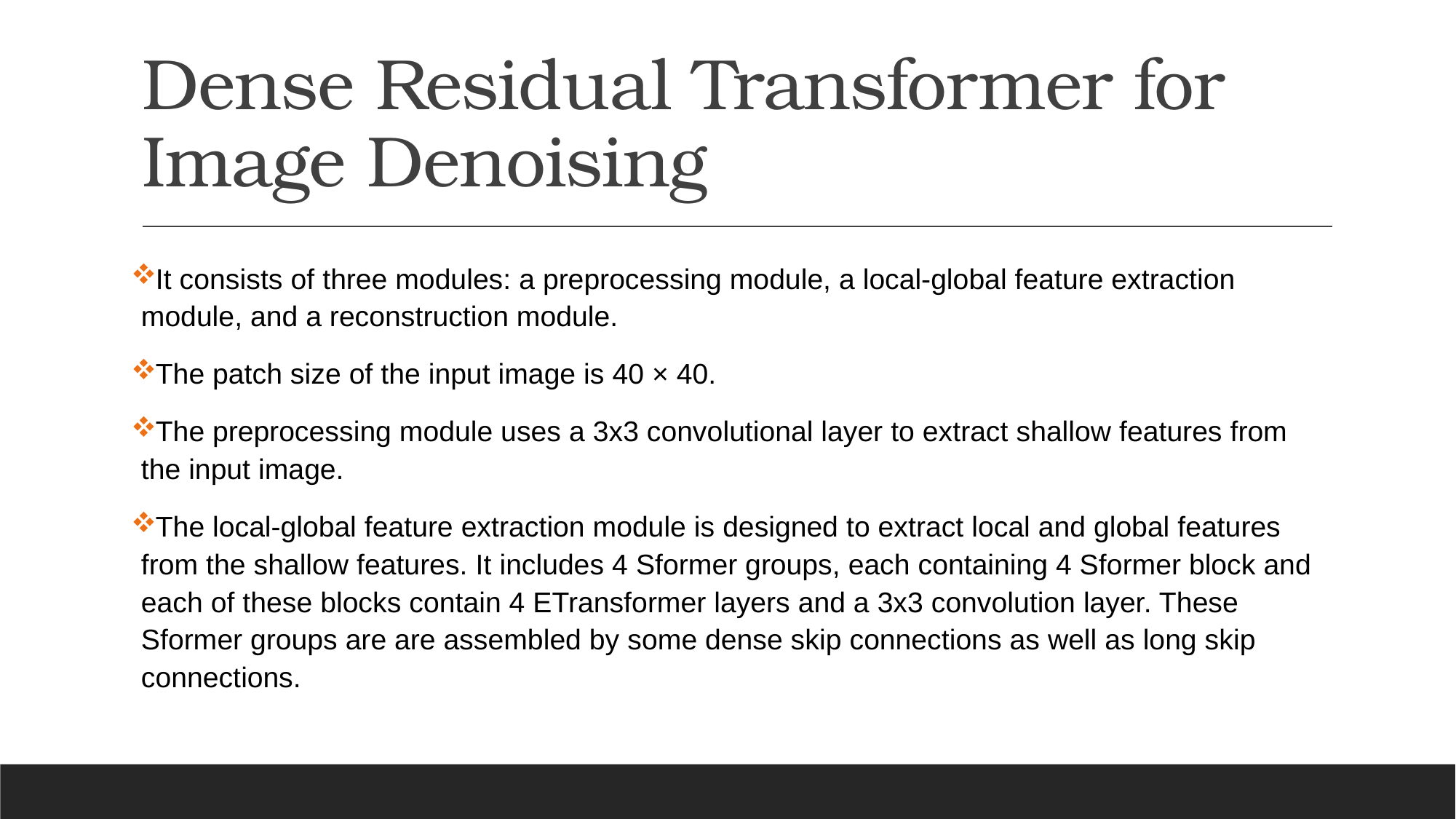

# Dense Residual Transformer for Image Denoising
It consists of three modules: a preprocessing module, a local-global feature extraction module, and a reconstruction module.
The patch size of the input image is 40 × 40.
The preprocessing module uses a 3x3 convolutional layer to extract shallow features from the input image.
The local-global feature extraction module is designed to extract local and global features from the shallow features. It includes 4 Sformer groups, each containing 4 Sformer block and each of these blocks contain 4 ETransformer layers and a 3x3 convolution layer. These Sformer groups are are assembled by some dense skip connections as well as long skip connections.